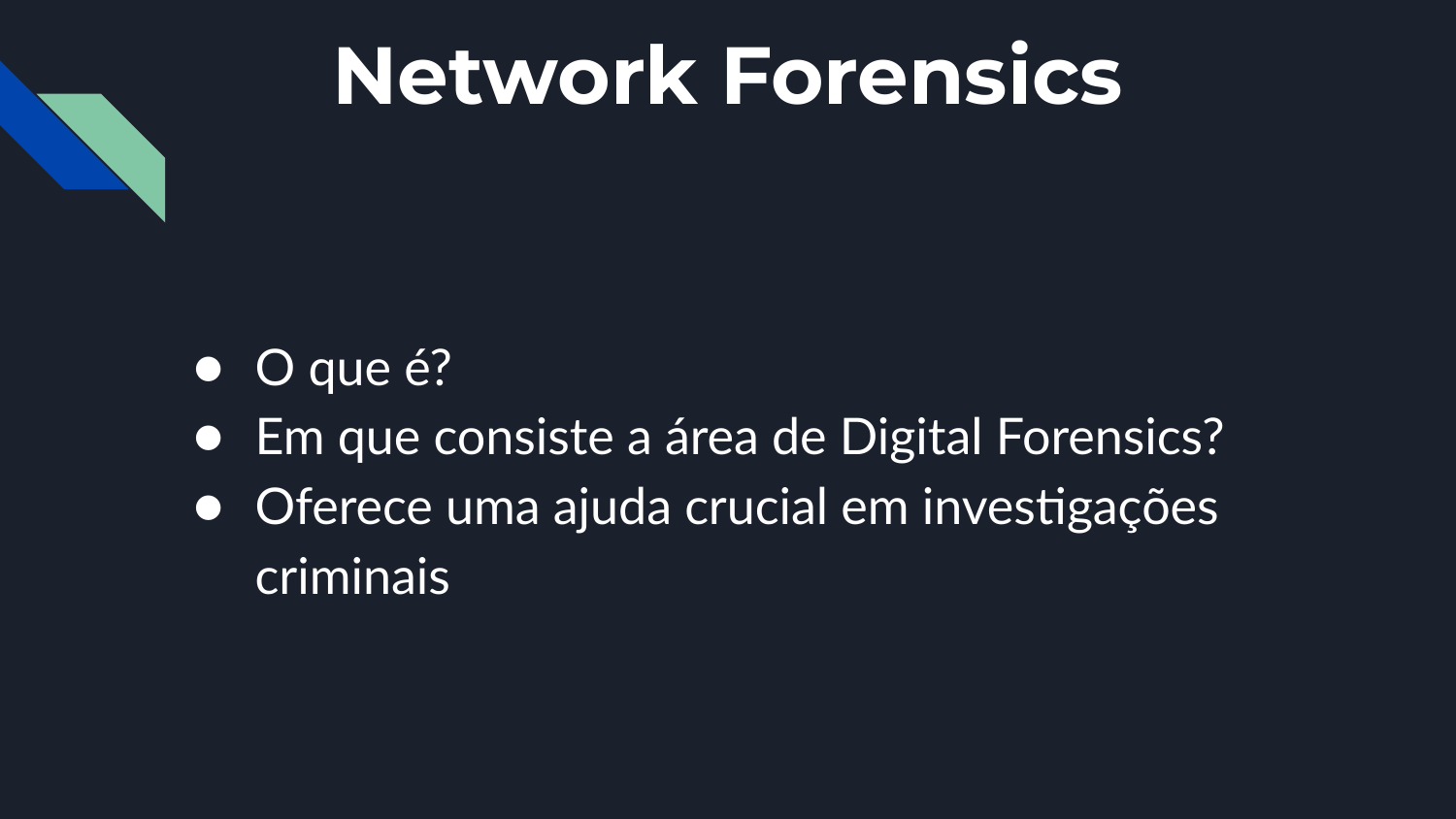

# Network Forensics
O que é?
Em que consiste a área de Digital Forensics?
Oferece uma ajuda crucial em investigações criminais